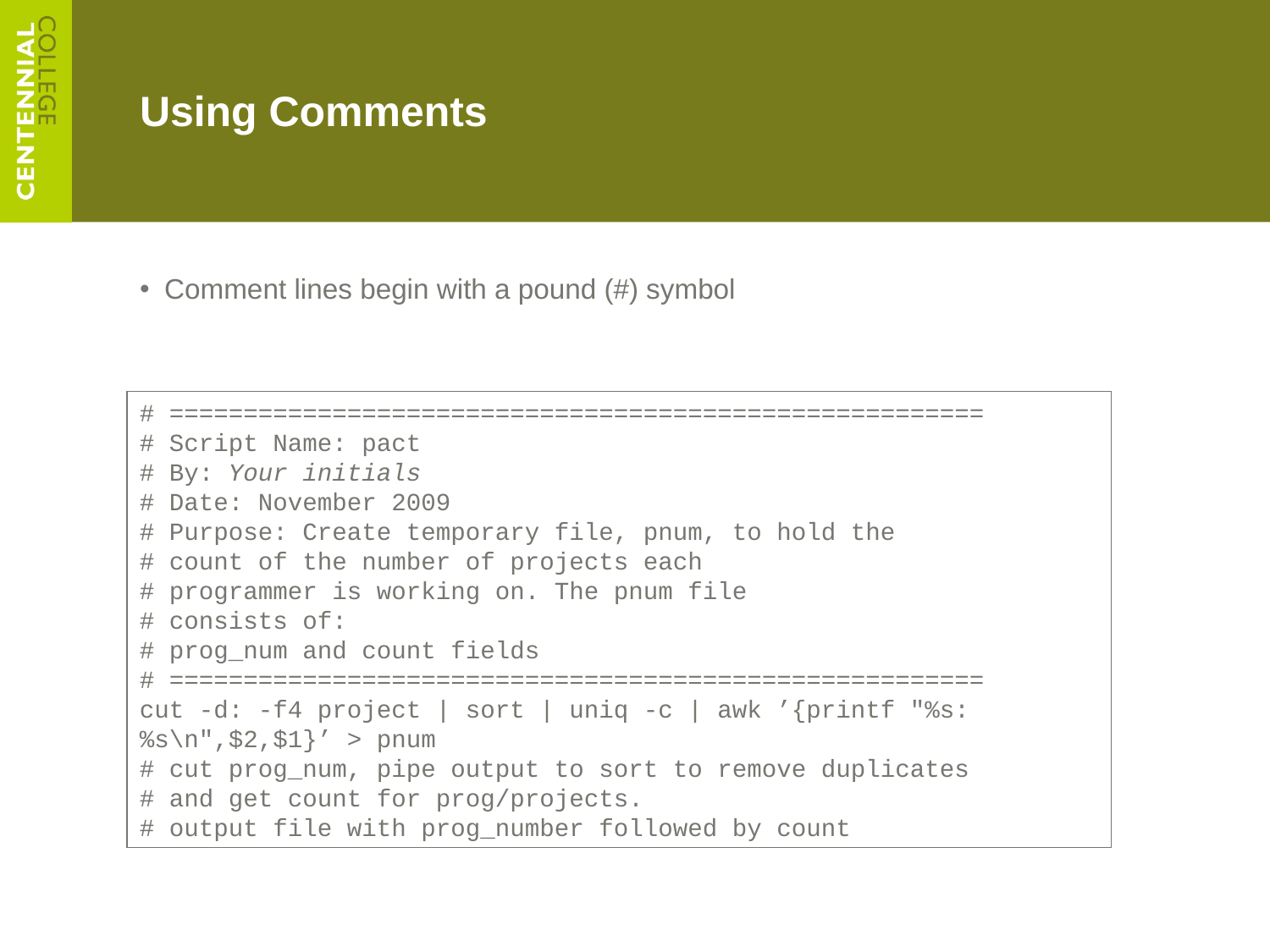

# Using Comments
Comment lines begin with a pound (#) symbol
# =======================================================
# Script Name: pact
# By: Your initials
# Date: November 2009
# Purpose: Create temporary file, pnum, to hold the
# count of the number of projects each
# programmer is working on. The pnum file
# consists of:
# prog_num and count fields
# =======================================================
cut -d: -f4 project | sort | uniq -c | awk ’{printf "%s:
%s\n",$2,$1}’ > pnum
# cut prog_num, pipe output to sort to remove duplicates
# and get count for prog/projects.
# output file with prog_number followed by count
A Guide to Unix Using Linux, Fourth Edition
8